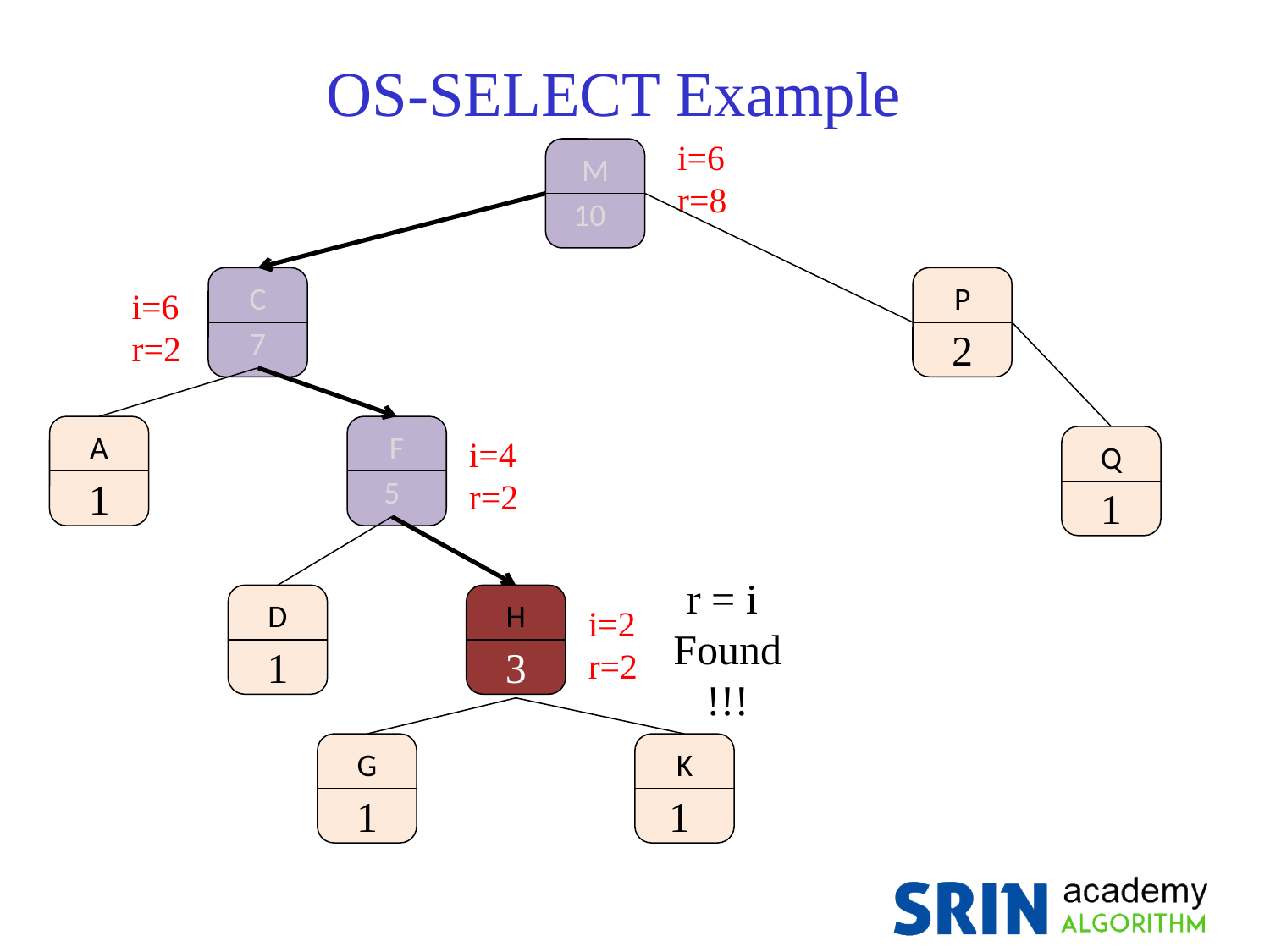

OS-SELECT Example
i=6
r=8
M
10
C
7
P
2
i=6
r=2
A
1
F
5
i=4
r=2
Q
1
r = i
Found!!!
D
1
H
3
i=2
r=2
G
1
K
1